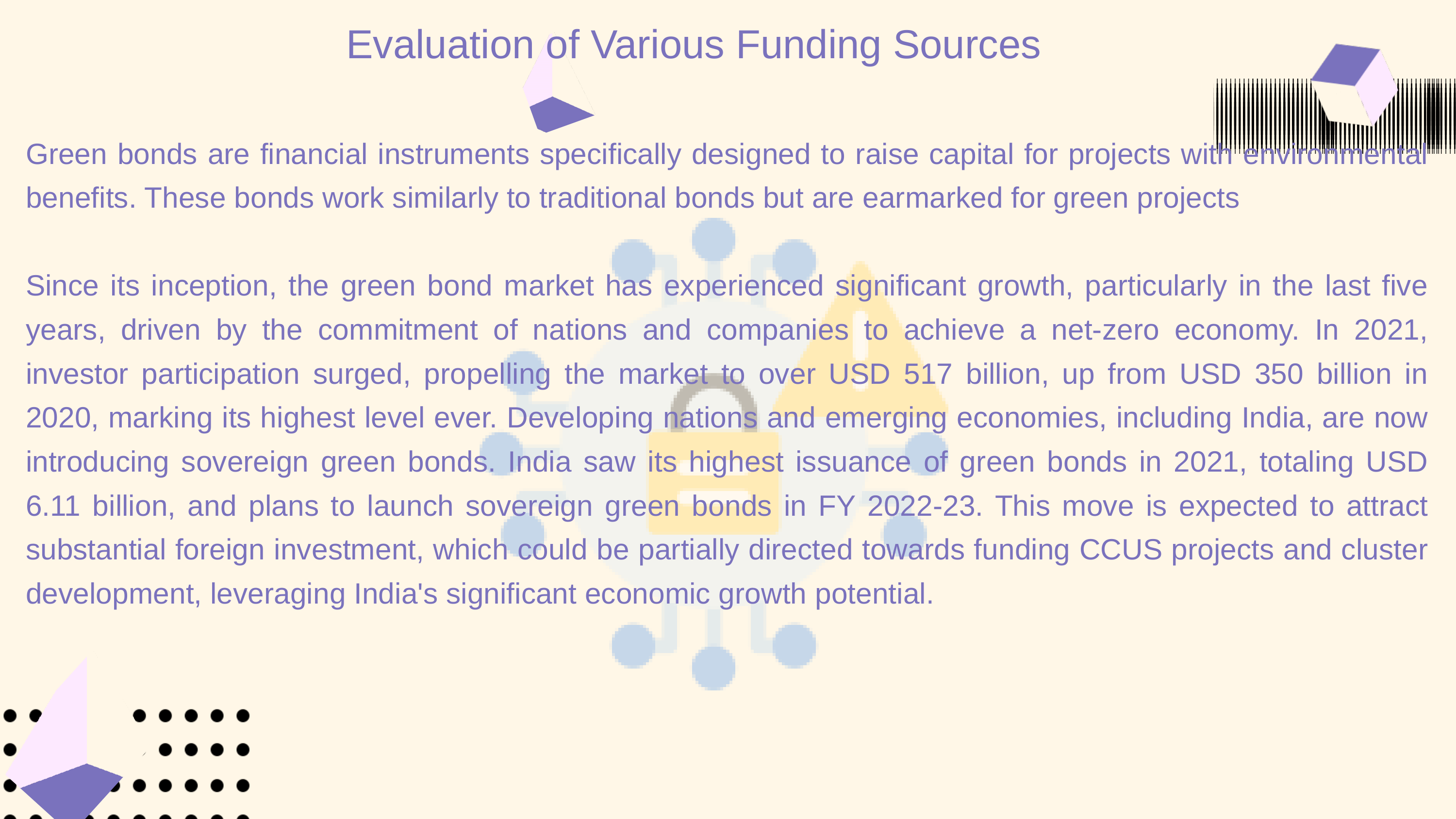

Evaluation of Various Funding Sources

Green bonds are financial instruments specifically designed to raise capital for projects with environmental benefits. These bonds work similarly to traditional bonds but are earmarked for green projects

Since its inception, the green bond market has experienced significant growth, particularly in the last five years, driven by the commitment of nations and companies to achieve a net-zero economy. In 2021, investor participation surged, propelling the market to over USD 517 billion, up from USD 350 billion in 2020, marking its highest level ever. Developing nations and emerging economies, including India, are now introducing sovereign green bonds. India saw its highest issuance of green bonds in 2021, totaling USD 6.11 billion, and plans to launch sovereign green bonds in FY 2022-23. This move is expected to attract substantial foreign investment, which could be partially directed towards funding CCUS projects and cluster development, leveraging India's significant economic growth potential.